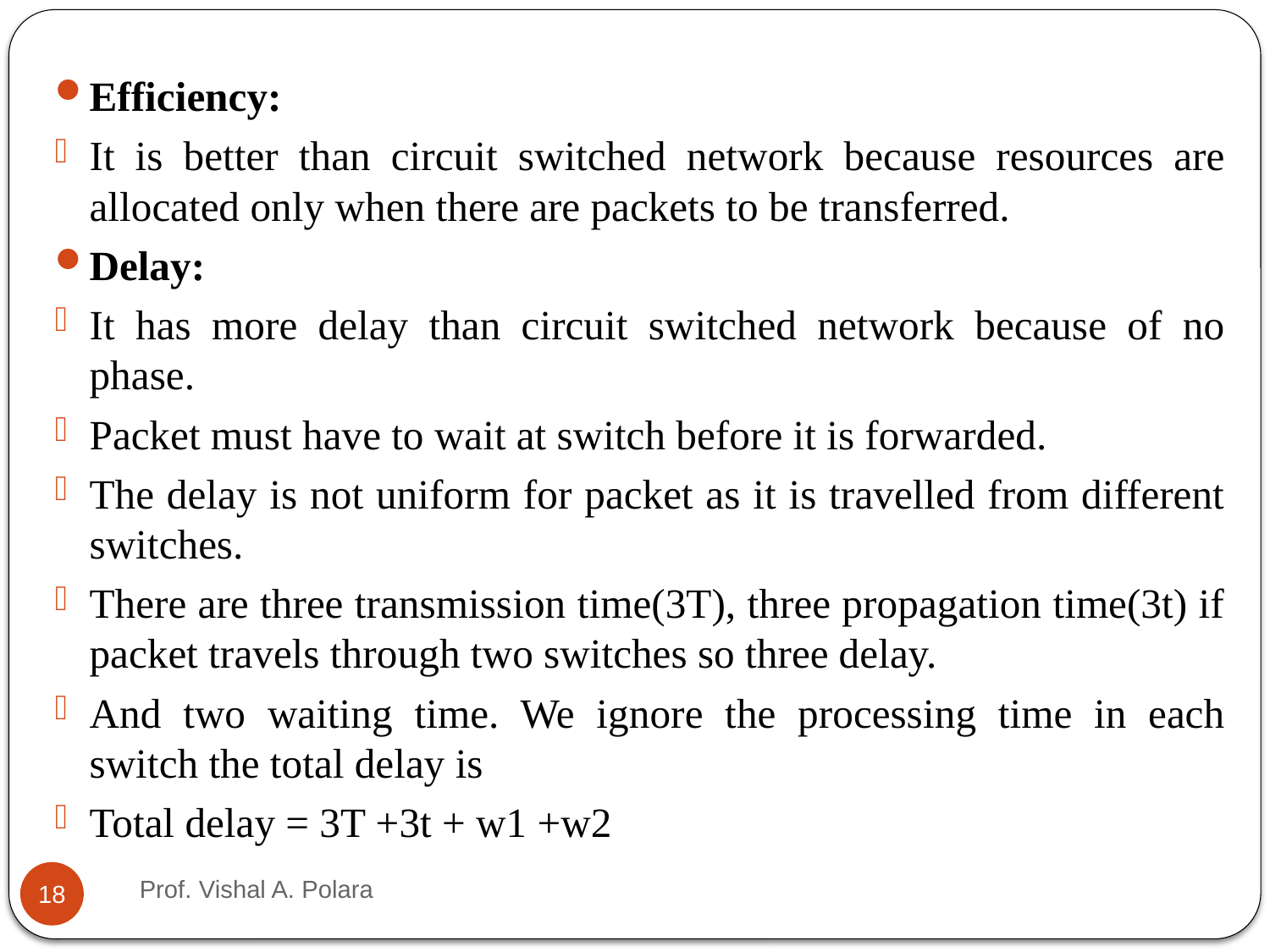

Efficiency:
It is better than circuit switched network because resources are allocated only when there are packets to be transferred.
Delay:
It has more delay than circuit switched network because of no phase.
Packet must have to wait at switch before it is forwarded.
The delay is not uniform for packet as it is travelled from different switches.
There are three transmission time(3T), three propagation time(3t) if packet travels through two switches so three delay.
And two waiting time. We ignore the processing time in each switch the total delay is
Total delay = 3T +3t + w1 +w2

Prof. Vishal A. Polara
18